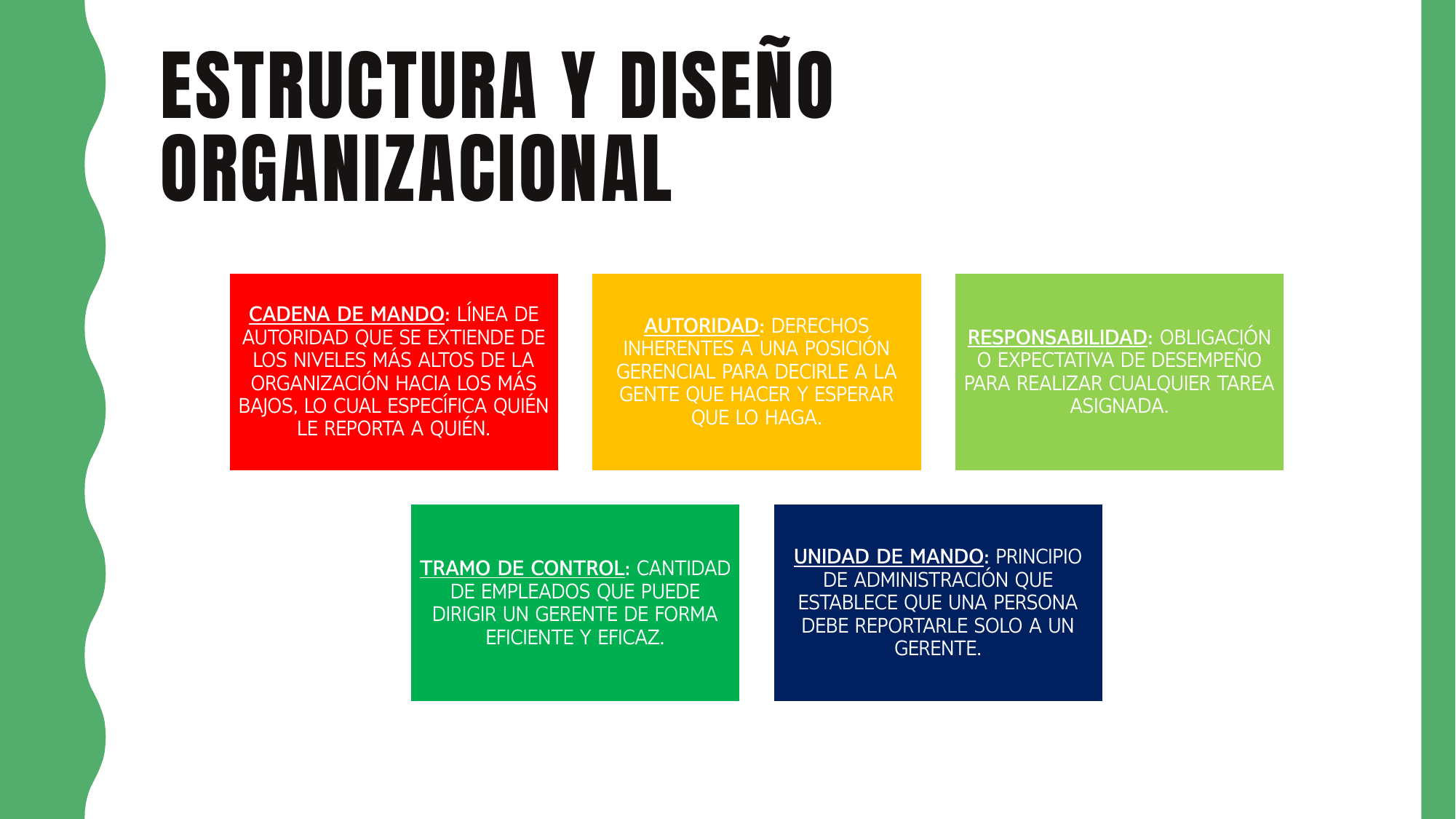

# ESTRUCTURA Y DISEÑO ORGANIZACIONAL
CADENA DE MANDO: LÍNEA DE AUTORIDAD QUE SE EXTIENDE DE LOS NIVELES MÁS ALTOS DE LA ORGANIZACIÓN HACIA LOS MÁS BAJOS, LO CUAL ESPECÍFICA QUIÉN LE REPORTA A QUIÉN.
AUTORIDAD: DERECHOS INHERENTES A UNA POSICIÓN GERENCIAL PARA DECIRLE A LA GENTE QUE HACER Y ESPERAR QUE LO HAGA.
RESPONSABILIDAD: OBLIGACIÓN O EXPECTATIVA DE DESEMPEÑO PARA REALIZAR CUALQUIER TAREA ASIGNADA.
TRAMO DE CONTROL: CANTIDAD DE EMPLEADOS QUE PUEDE DIRIGIR UN GERENTE DE FORMA EFICIENTE Y EFICAZ.
UNIDAD DE MANDO: PRINCIPIO DE ADMINISTRACIÓN QUE ESTABLECE QUE UNA PERSONA DEBE REPORTARLE SOLO A UN GERENTE.